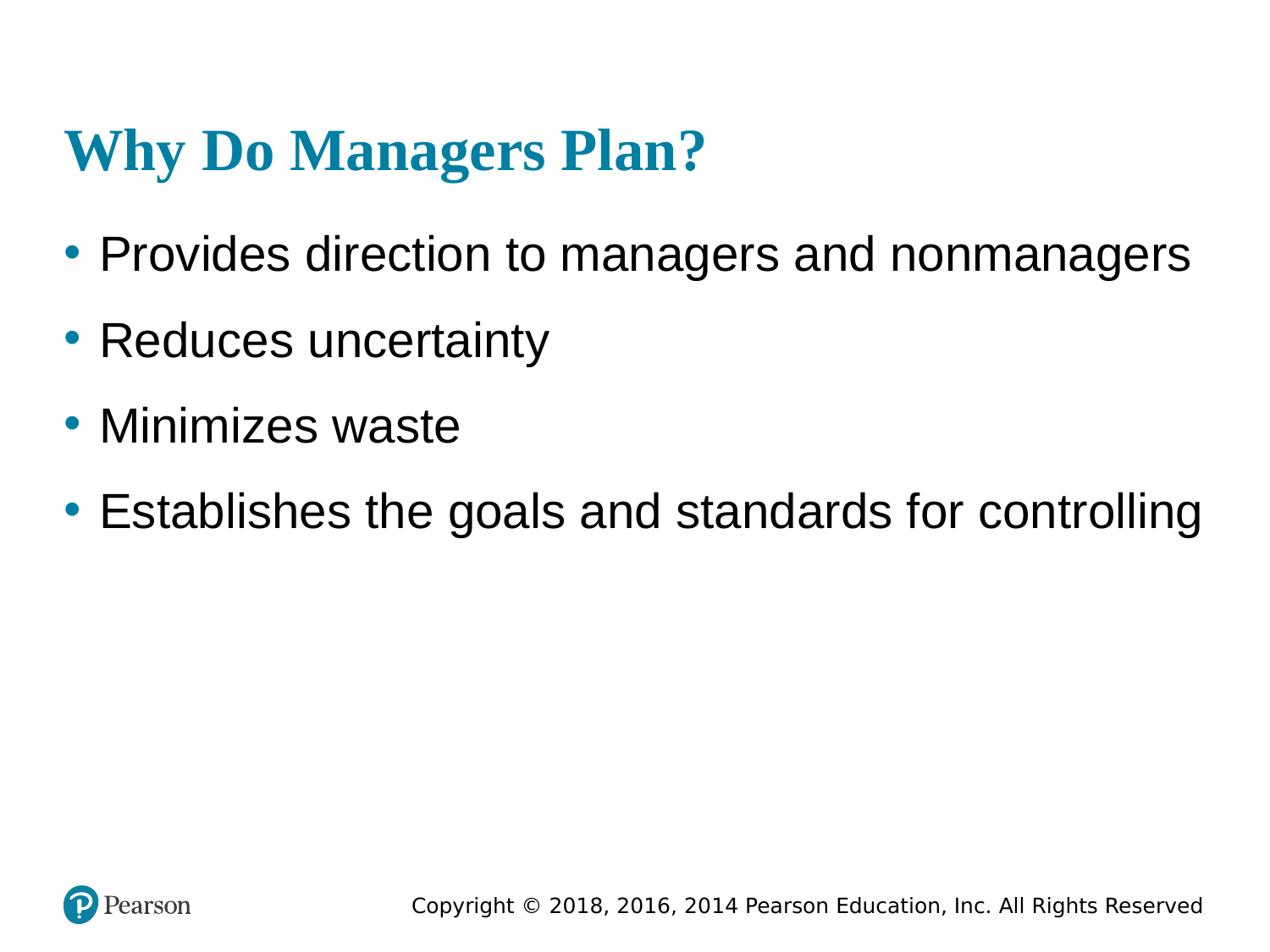

# Why Do Managers Plan?
Provides direction to managers and nonmanagers
Reduces uncertainty
Minimizes waste
Establishes the goals and standards for controlling